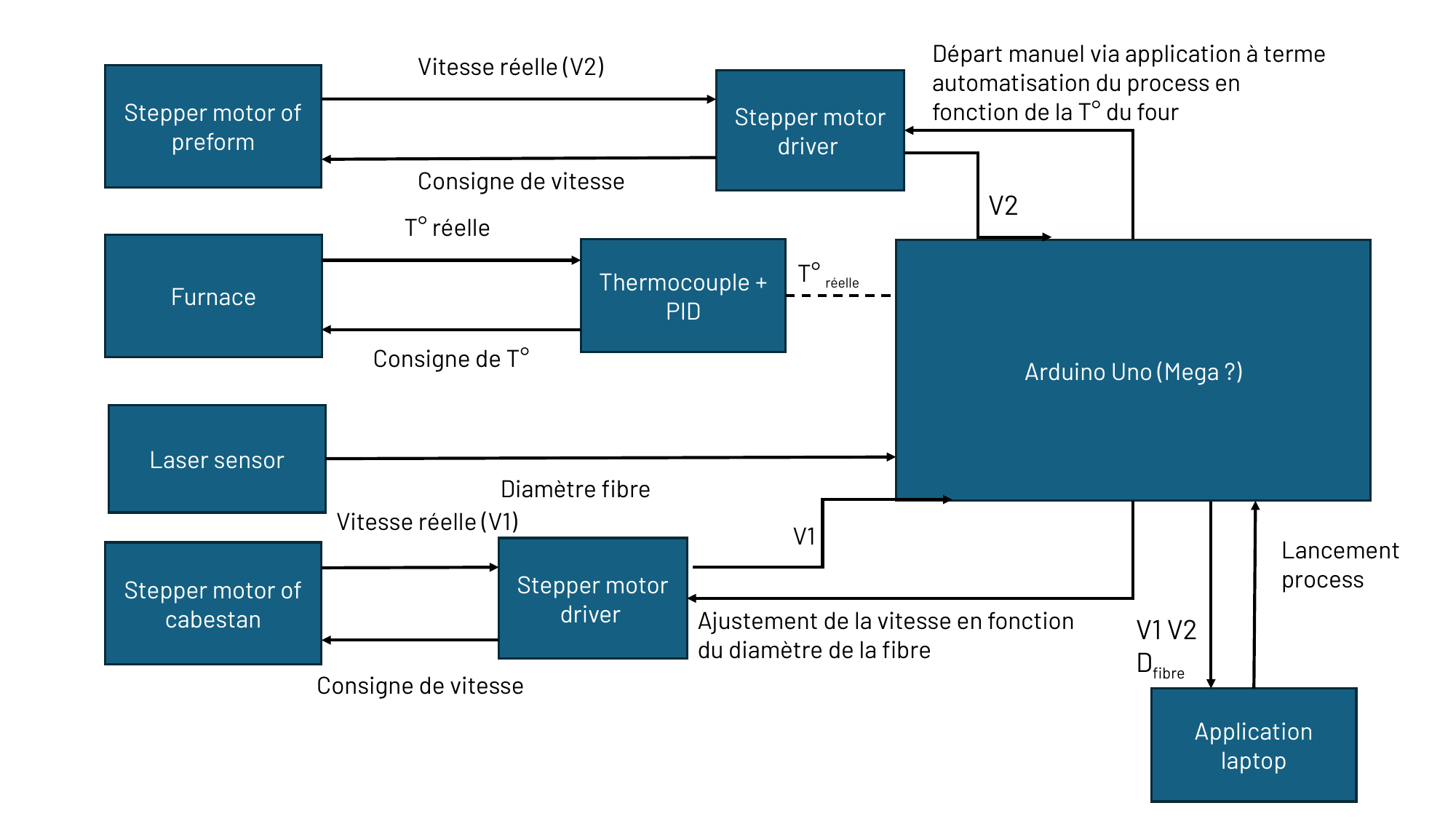

Départ manuel via application à terme automatisation du process en fonction de la T° du four
Vitesse réelle (V2)
Stepper motor of preform
Stepper motor driver
Consigne de vitesse
T° réelle
Furnace
Thermocouple +
PID
Arduino Uno (Mega ?)
T° réelle
Consigne de T°
Laser sensor
Diamètre fibre
Vitesse réelle (V1)
V1
Stepper motor driver
Stepper motor of cabestan
Consigne de vitesse
V2
Lancement process
Ajustement de la vitesse en fonction du diamètre de la fibre
V1 V2 Dfibre
Application laptop